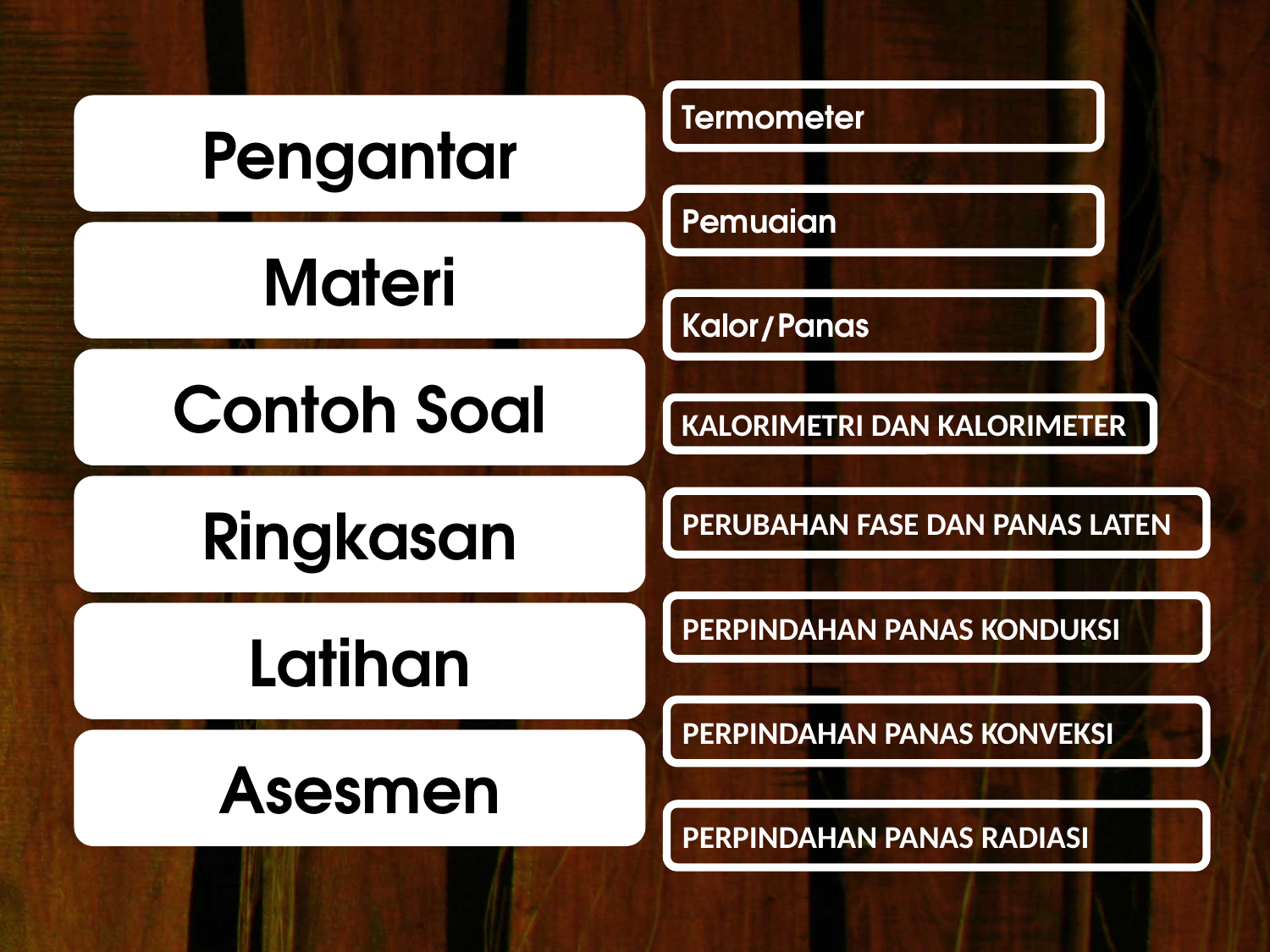

Termometer
Pengantar
Pemuaian
Materi

Kalor/Panas
Contoh Soal

KALORIMETRI DAN KALORIMETER
Ringkasan
PERUBAHAN FASE DAN PANAS LATEN
PERPINDAHAN PANAS KONDUKSI
Latihan
PERPINDAHAN PANAS KONVEKSI
Asesmen
PERPINDAHAN PANAS RADIASI